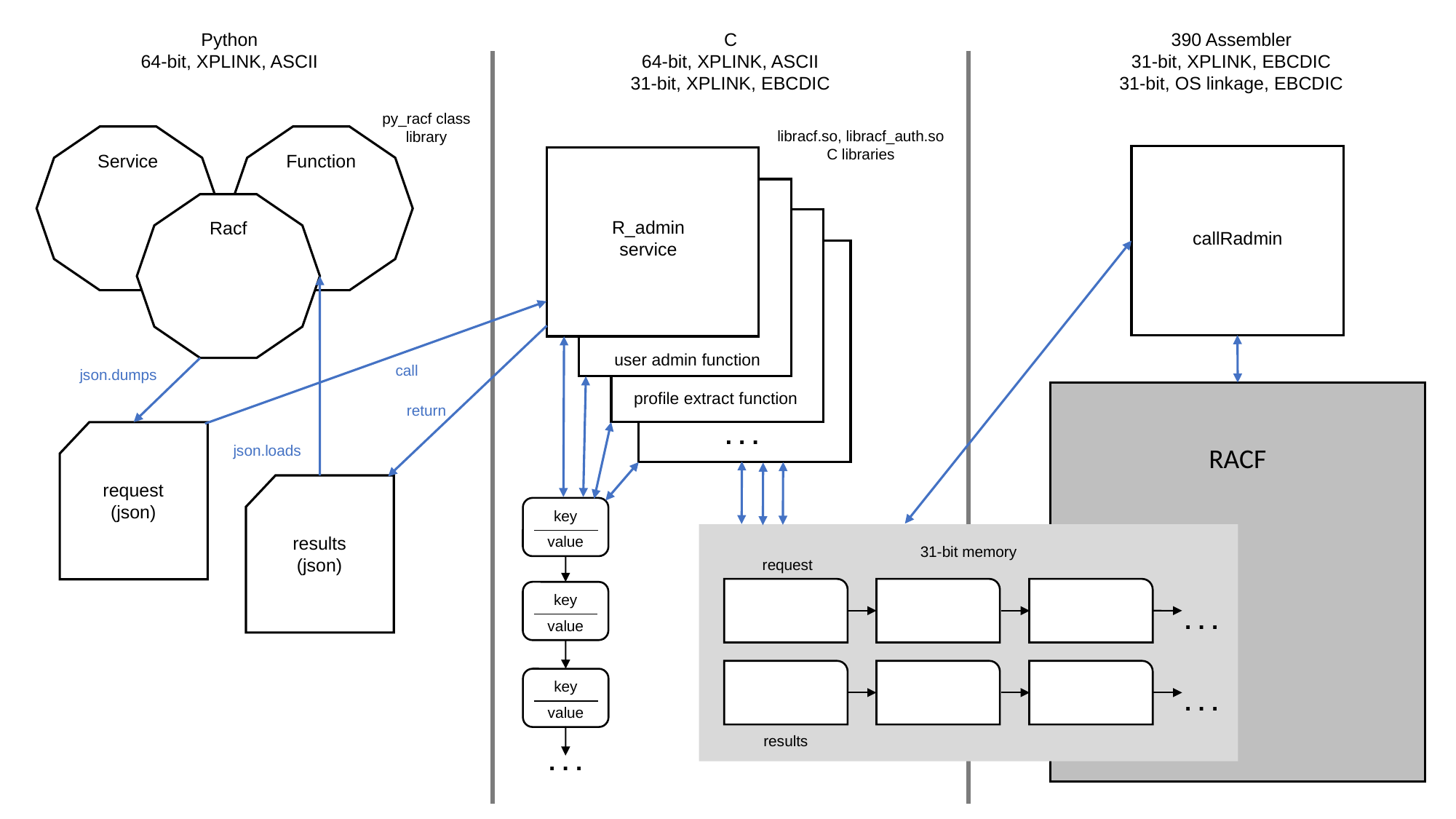

390 Assembler
31-bit, XPLINK, EBCDIC
31-bit, OS linkage, EBCDIC
Python
64-bit, XPLINK, ASCII
C
64-bit, XPLINK, ASCII
31-bit, XPLINK, EBCDIC
py_racf class
library
libracf.so, libracf_auth.so
C libraries

Service
Function

Racf

R_admin
service

user admin function

profile extract function

. . .
callRadmin
call
json.dumps

return

request
(json)
json.loads
RACF

results
(json)

key
value

key
value

key
value
. . .

31-bit memory
request

. . .

. . .
results